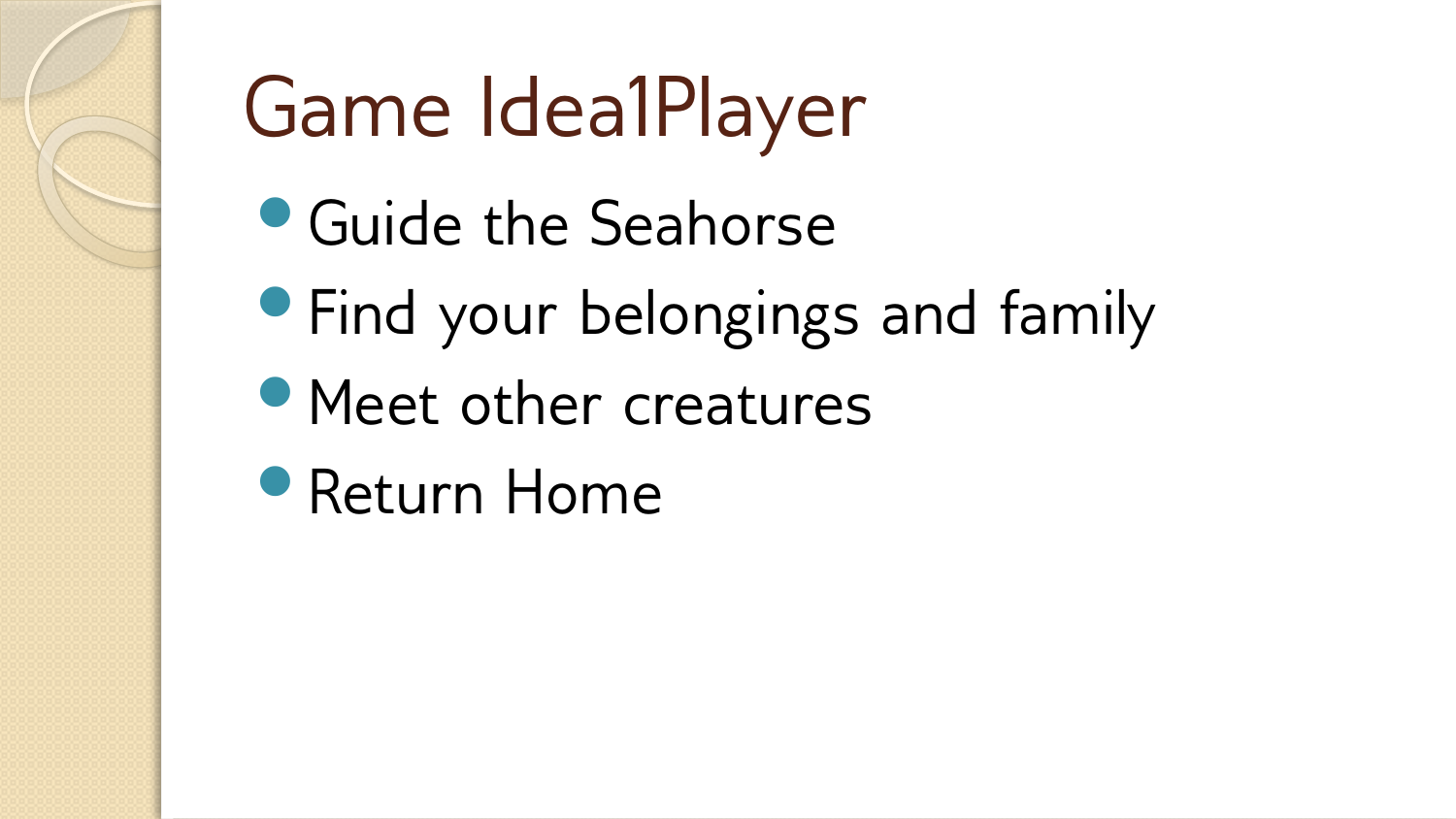

# Game Idea1Player
Guide the Seahorse
Find your belongings and family
Meet other creatures
Return Home